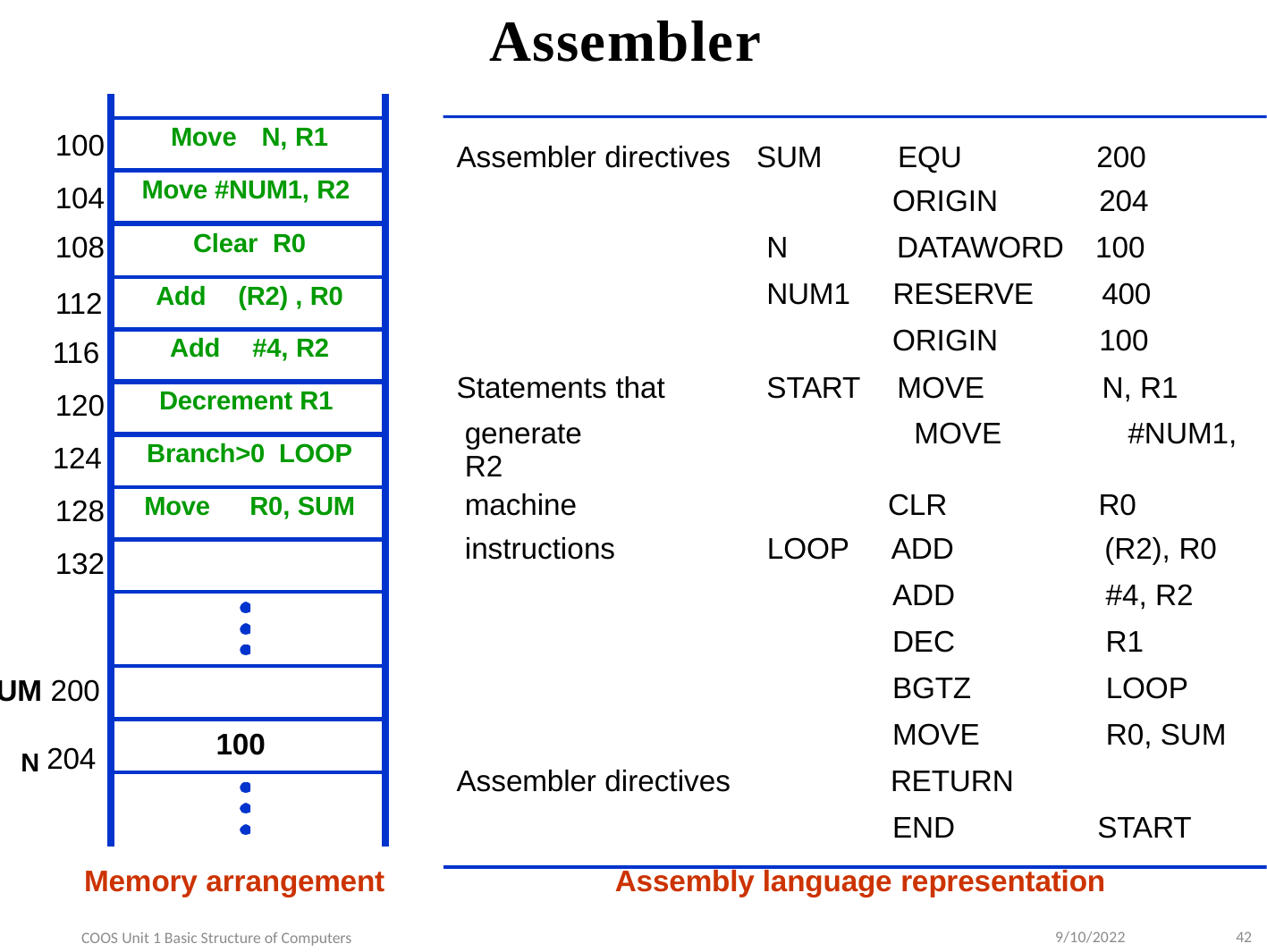

# Assembler
|  |
| --- |
| Move N, R1 |
| Move #NUM1, R2 |
| Clear R0 |
| Add (R2) , R0 |
| Add #4, R2 |
| Decrement R1 |
| Branch>0 LOOP |
| Move R0, SUM |
|  |
|  |
|  |
| 100 |
|  |
100
104
108
112
116
120
124
128
132

| Assembler directives | SUM | EQU | 200 |
| --- | --- | --- | --- |
|  |  | ORIGIN | 204 |
|  | N | DATAWORD | 100 |
|  | NUM1 | RESERVE | 400 |
|  |  | ORIGIN | 100 |
| Statements that | START | MOVE | N, R1 |
| generate MOVE #NUM1, R2 |  |  |  |
| machine |  | CLR | R0 |
| instructions | LOOP | ADD | (R2), R0 |
|  |  | ADD | #4, R2 |
|  |  | DEC | R1 |
|  |  | BGTZ | LOOP |
|  |  | MOVE | R0, SUM |
| Assembler directives |  | RETURN |  |
|  |  | END | START |

UM 200
N 204

Memory arrangement
Assembly language representation
9/10/2022
42
COOS Unit 1 Basic Structure of Computers